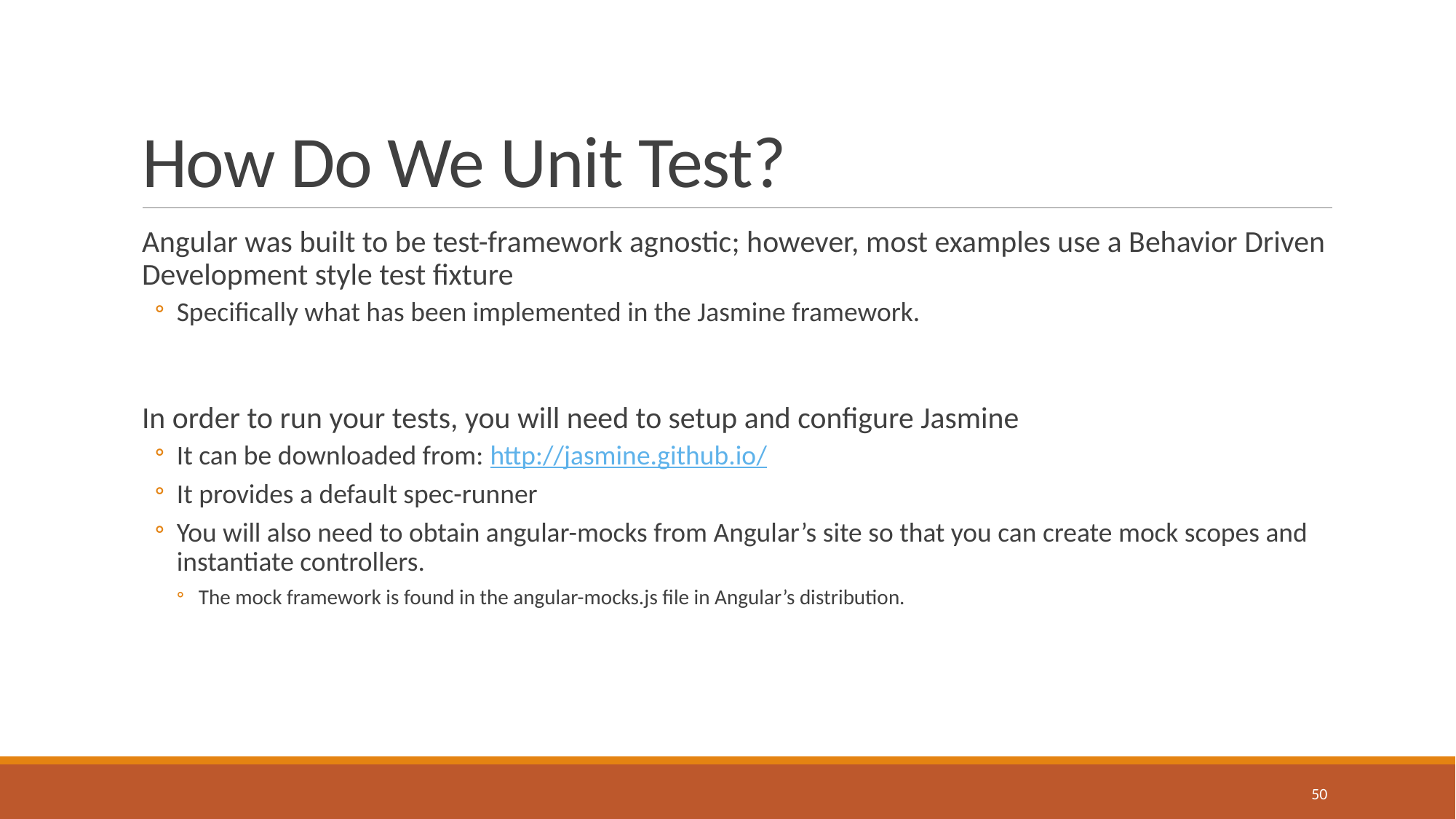

# How Do We Unit Test?
Angular was built to be test-framework agnostic; however, most examples use a Behavior Driven Development style test fixture
Specifically what has been implemented in the Jasmine framework.

In order to run your tests, you will need to setup and configure Jasmine
It can be downloaded from: http://jasmine.github.io/
It provides a default spec-runner
You will also need to obtain angular-mocks from Angular’s site so that you can create mock scopes and instantiate controllers.
The mock framework is found in the angular-mocks.js file in Angular’s distribution.
50